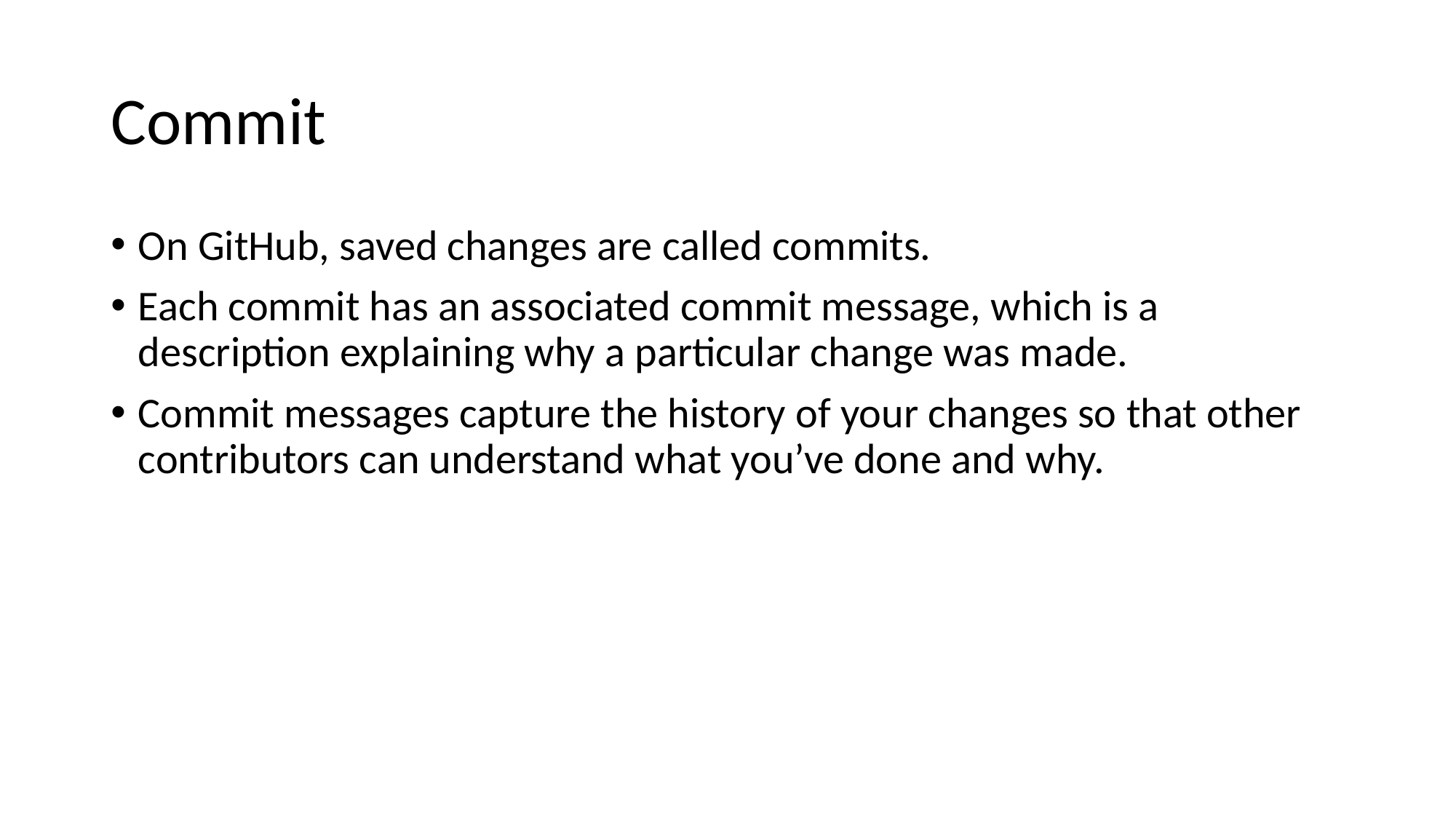

# Commit
On GitHub, saved changes are called commits.
Each commit has an associated commit message, which is a description explaining why a particular change was made.
Commit messages capture the history of your changes so that other contributors can understand what you’ve done and why.